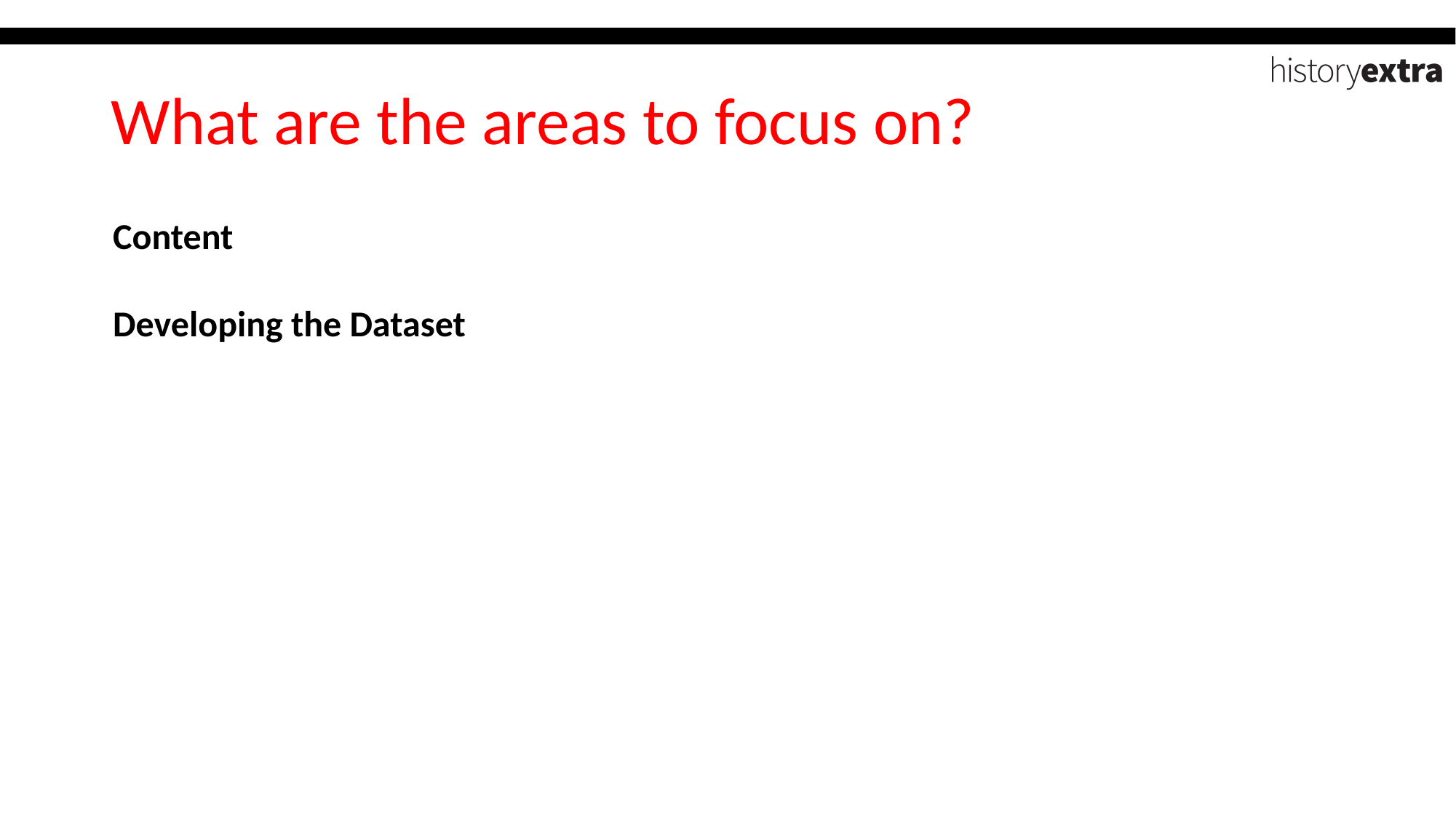

# What are the areas to focus on?
Content

Developing the Dataset